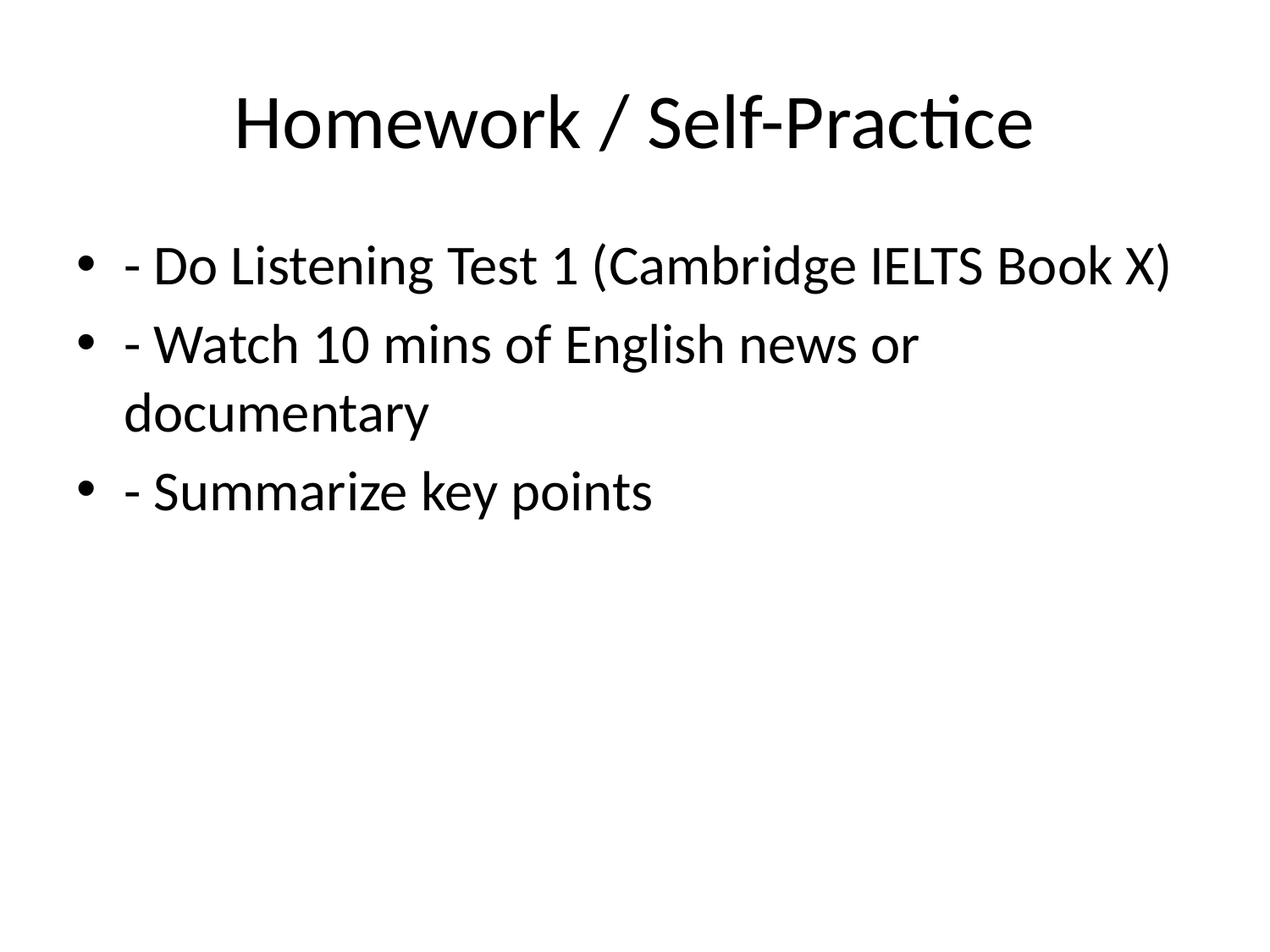

# Homework / Self-Practice
- Do Listening Test 1 (Cambridge IELTS Book X)
- Watch 10 mins of English news or documentary
- Summarize key points